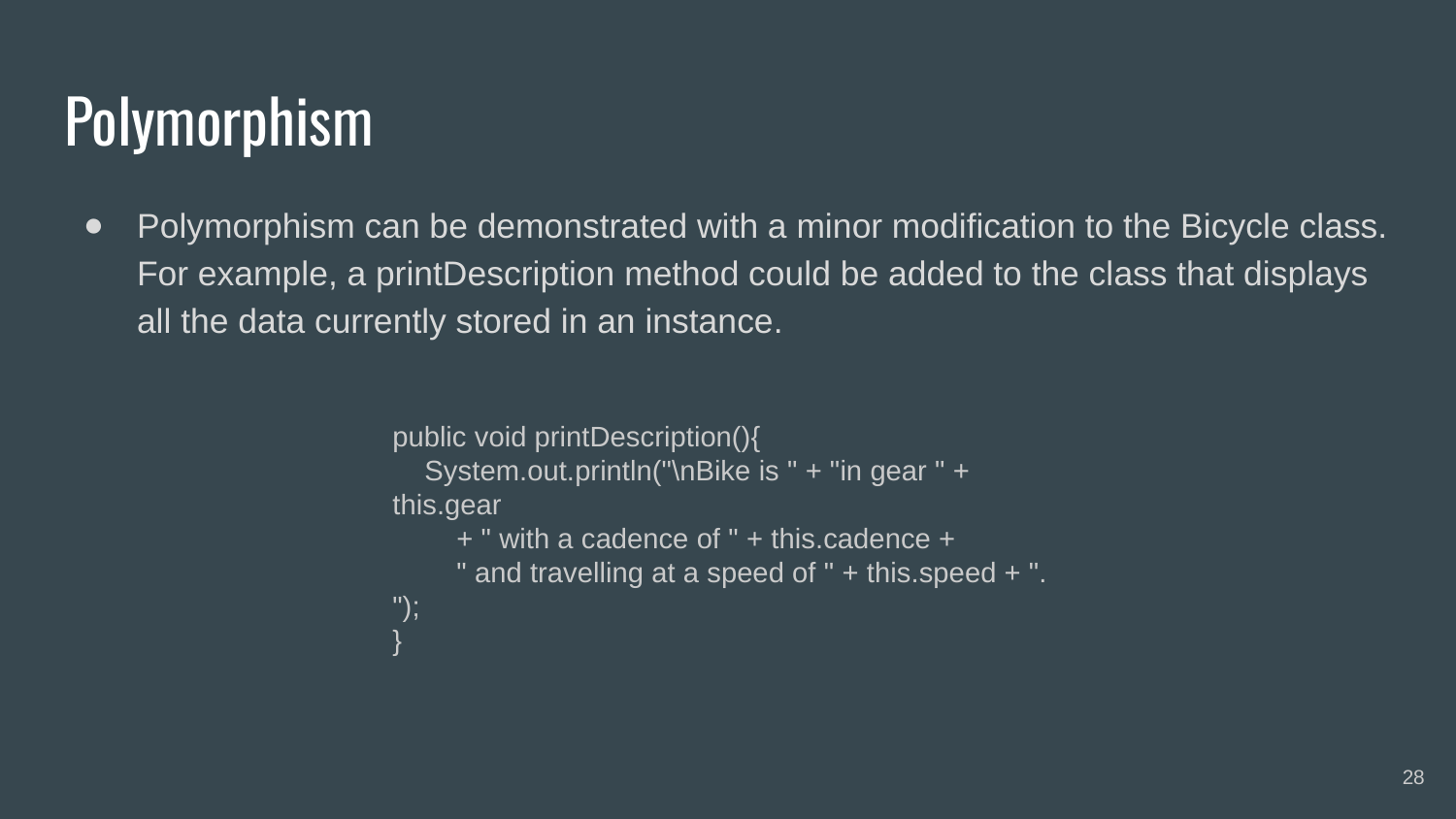

# Polymorphism
Polymorphism can be demonstrated with a minor modification to the Bicycle class. For example, a printDescription method could be added to the class that displays all the data currently stored in an instance.

public void printDescription(){
    System.out.println("\nBike is " + "in gear " + this.gear
        + " with a cadence of " + this.cadence +
        " and travelling at a speed of " + this.speed + ". ");
}

28